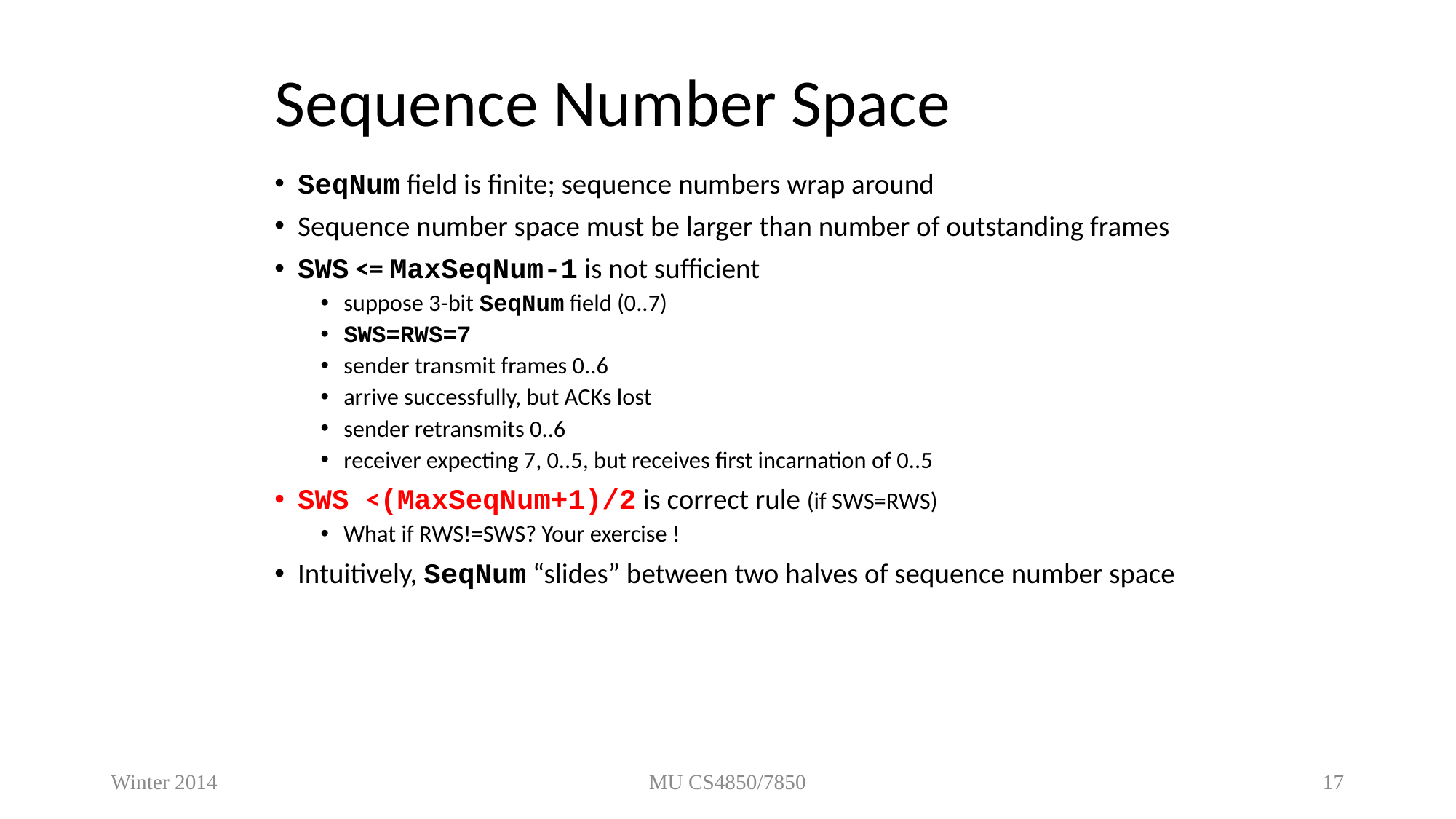

# Sequence Number Space
SeqNum field is finite; sequence numbers wrap around
Sequence number space must be larger than number of outstanding frames
SWS <= MaxSeqNum-1 is not sufficient
suppose 3-bit SeqNum field (0..7)
SWS=RWS=7
sender transmit frames 0..6
arrive successfully, but ACKs lost
sender retransmits 0..6
receiver expecting 7, 0..5, but receives first incarnation of 0..5
SWS <(MaxSeqNum+1)/2 is correct rule (if SWS=RWS)
What if RWS!=SWS? Your exercise !
Intuitively, SeqNum “slides” between two halves of sequence number space
Winter 2014
MU CS4850/7850
17